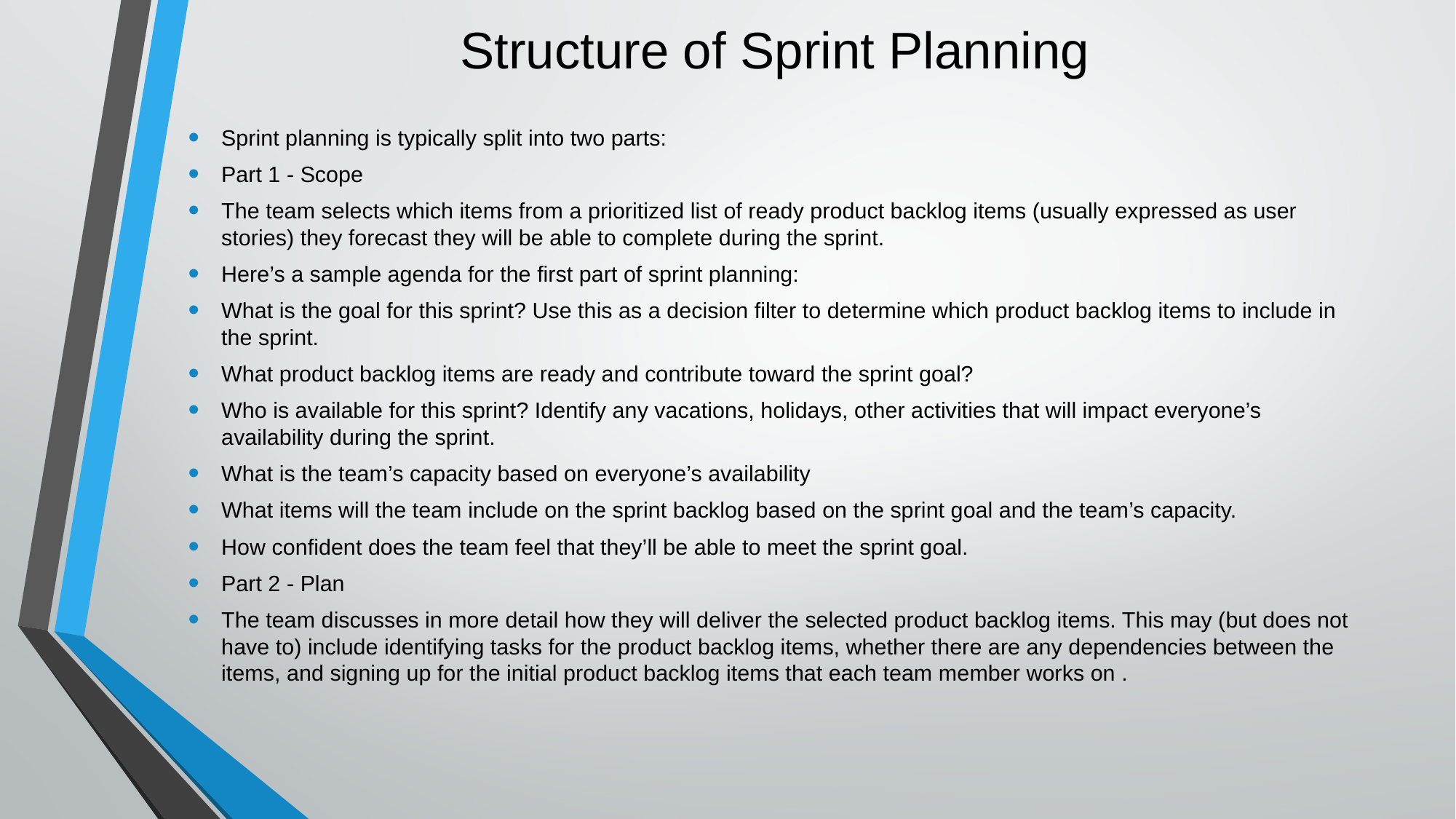

# Structure of Sprint Planning
Sprint planning is typically split into two parts:
Part 1 - Scope
The team selects which items from a prioritized list of ready product backlog items (usually expressed as user stories) they forecast they will be able to complete during the sprint.
Here’s a sample agenda for the first part of sprint planning:
What is the goal for this sprint? Use this as a decision filter to determine which product backlog items to include in the sprint.
What product backlog items are ready and contribute toward the sprint goal?
Who is available for this sprint? Identify any vacations, holidays, other activities that will impact everyone’s availability during the sprint.
What is the team’s capacity based on everyone’s availability
What items will the team include on the sprint backlog based on the sprint goal and the team’s capacity.
How confident does the team feel that they’ll be able to meet the sprint goal.
Part 2 - Plan
The team discusses in more detail how they will deliver the selected product backlog items. This may (but does not have to) include identifying tasks for the product backlog items, whether there are any dependencies between the items, and signing up for the initial product backlog items that each team member works on .